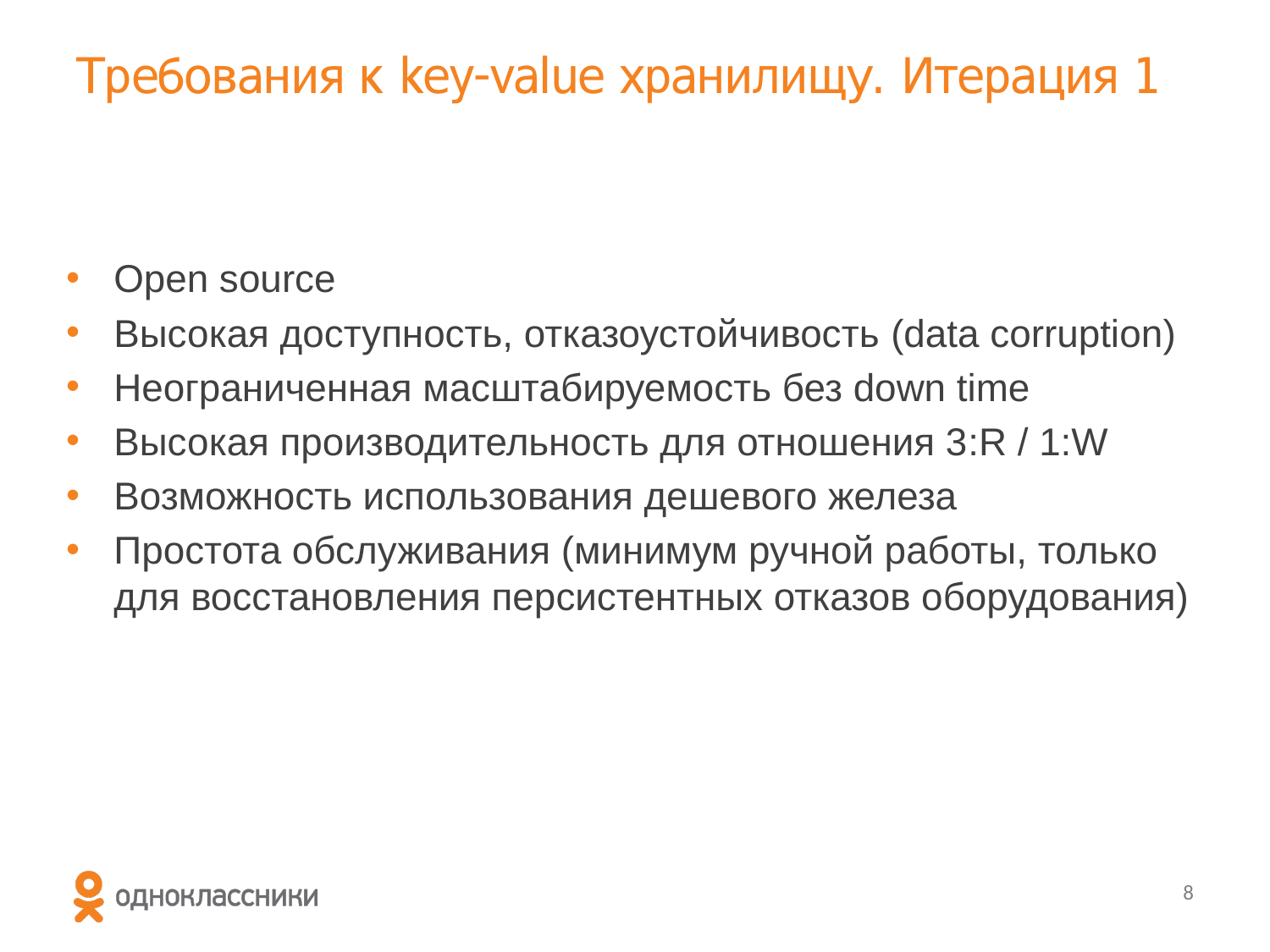

# Требования к key-value хранилищу. Итерация 1
Open source
Высокая доступность, отказоустойчивость (data corruption)
Неограниченная масштабируемость без down time
Высокая производительность для отношения 3:R / 1:W
Возможность использования дешевого железа
Простота обслуживания (минимум ручной работы, только для восстановления персистентных отказов оборудования)
8